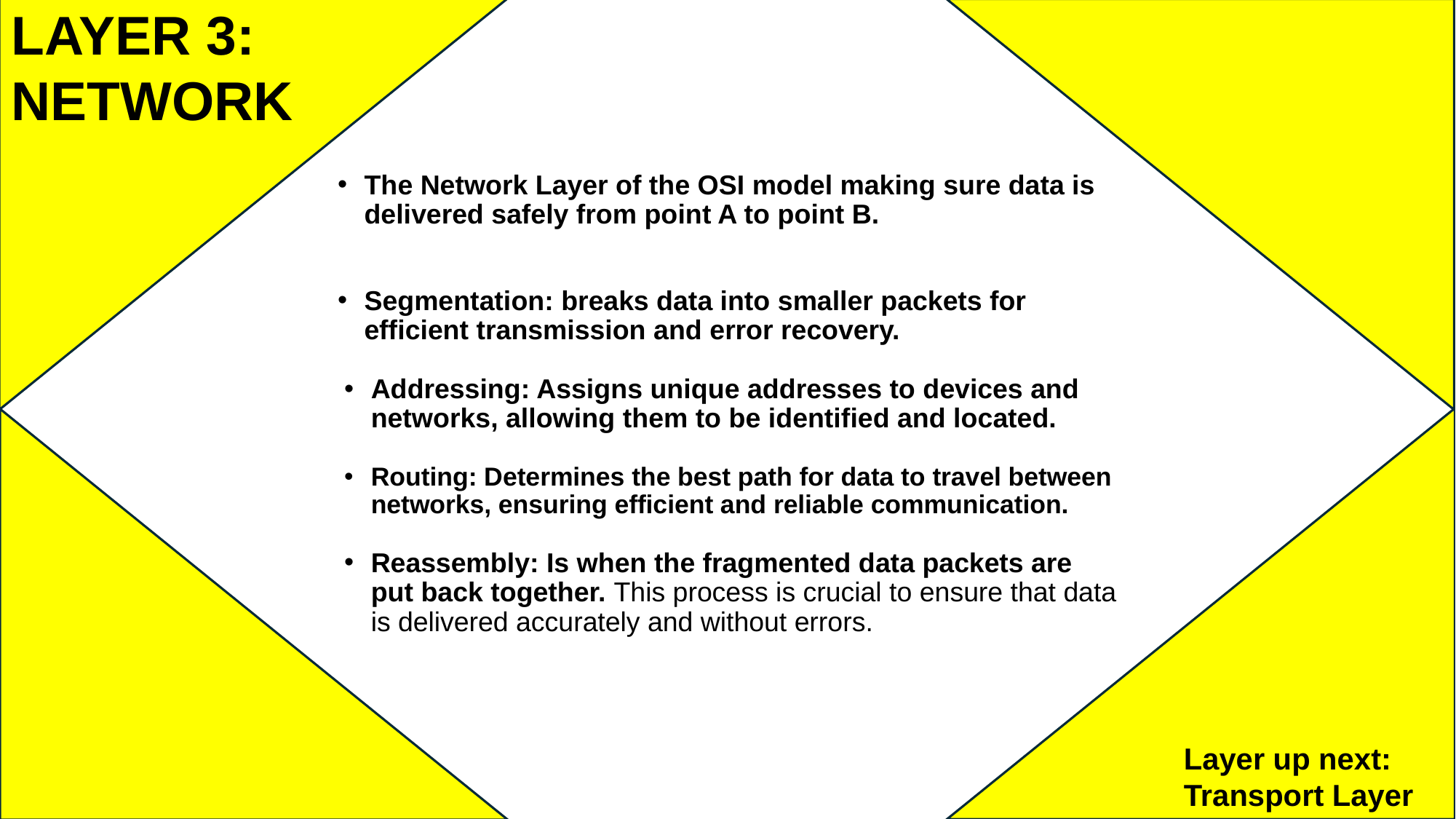

LAYER 3: NETWORK

The Network Layer of the OSI model making sure data is delivered safely from point A to point B.

Segmentation: breaks data into smaller packets for efficient transmission and error recovery.

Addressing: Assigns unique addresses to devices and networks, allowing them to be identified and located.

Routing: Determines the best path for data to travel between networks, ensuring efficient and reliable communication.

Reassembly: Is when the fragmented data packets are put back together. This process is crucial to ensure that data is delivered accurately and without errors.

Layer up next: Transport Layer